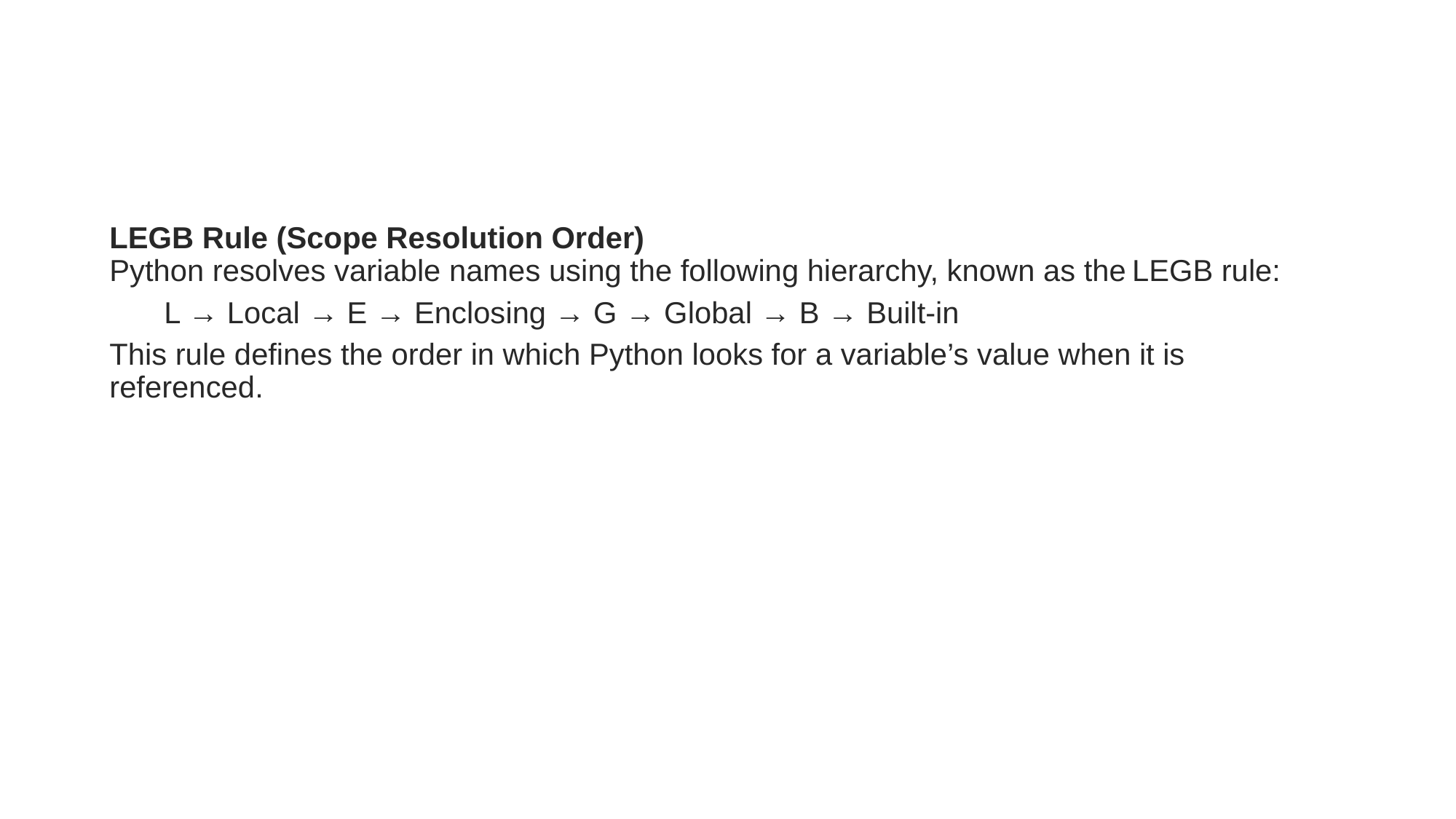

LEGB Rule (Scope Resolution Order)
Python resolves variable names using the following hierarchy, known as the LEGB rule:
L → Local → E → Enclosing → G → Global → B → Built-in
This rule defines the order in which Python looks for a variable’s value when it is referenced.